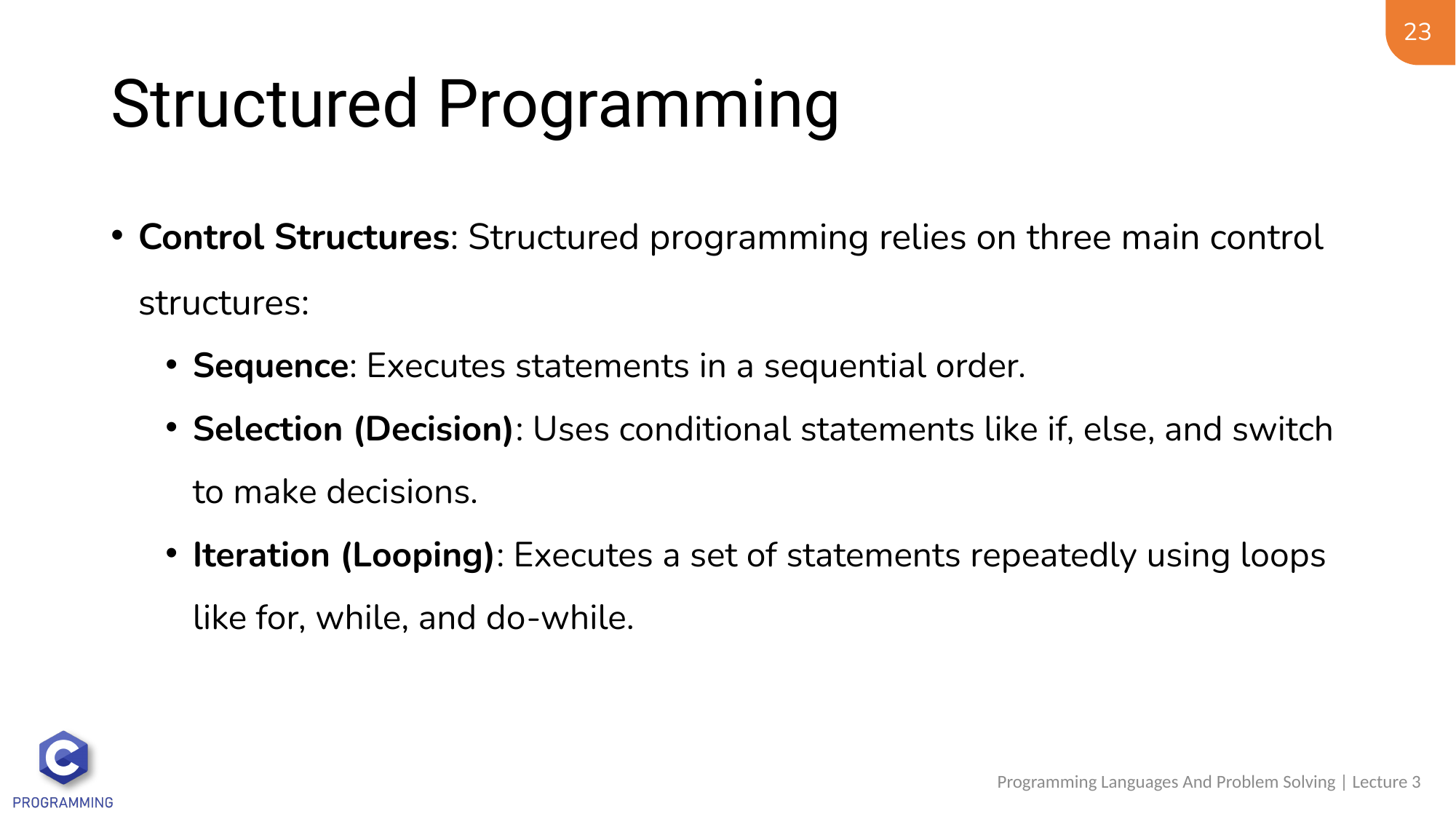

23
# Structured Programming
Control Structures: Structured programming relies on three main control structures:
Sequence: Executes statements in a sequential order.
Selection (Decision): Uses conditional statements like if, else, and switch to make decisions.
Iteration (Looping): Executes a set of statements repeatedly using loops like for, while, and do-while.
Programming Languages And Problem Solving | Lecture 3